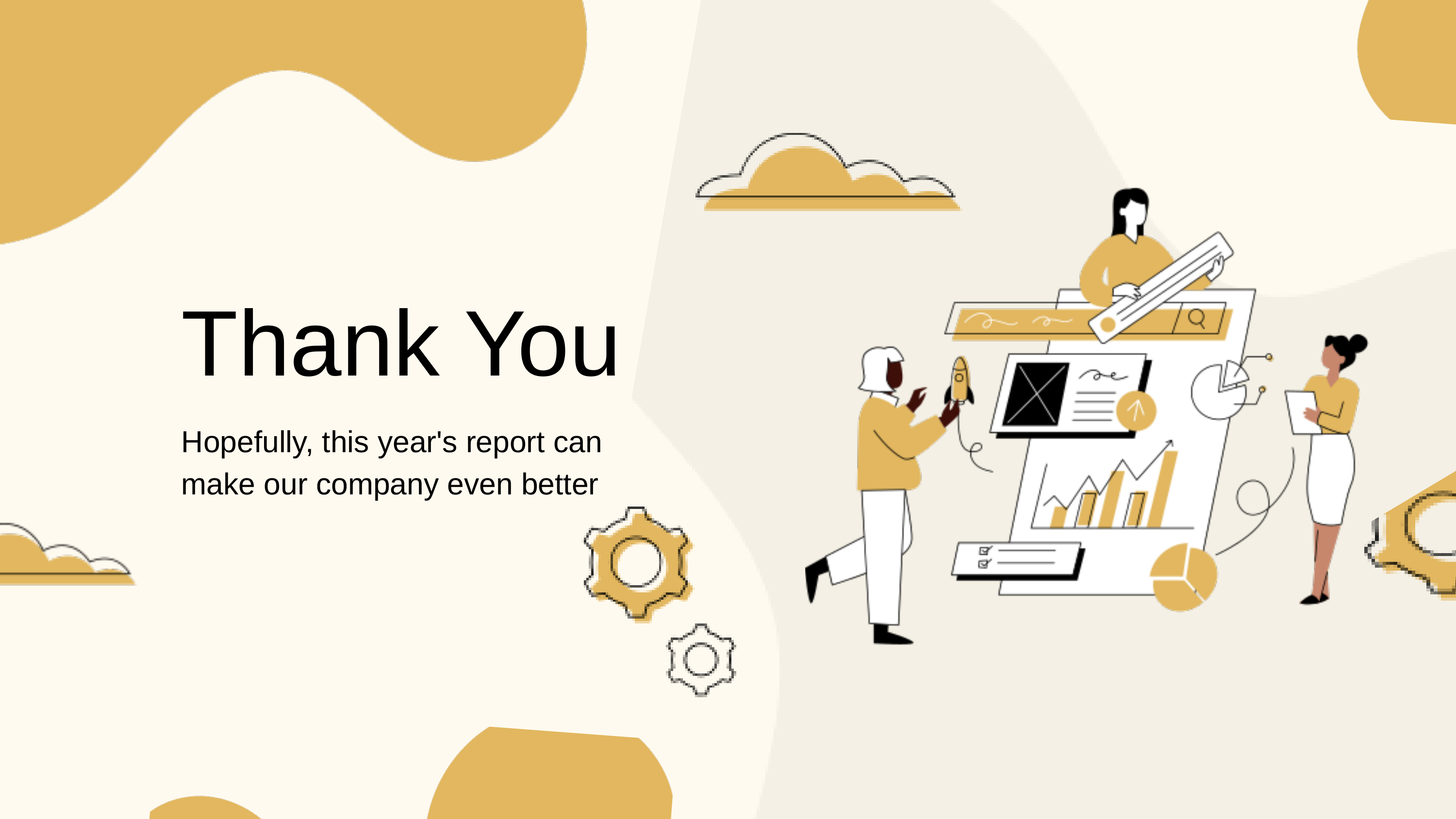

Thank You
Hopefully, this year's report can make our company even better